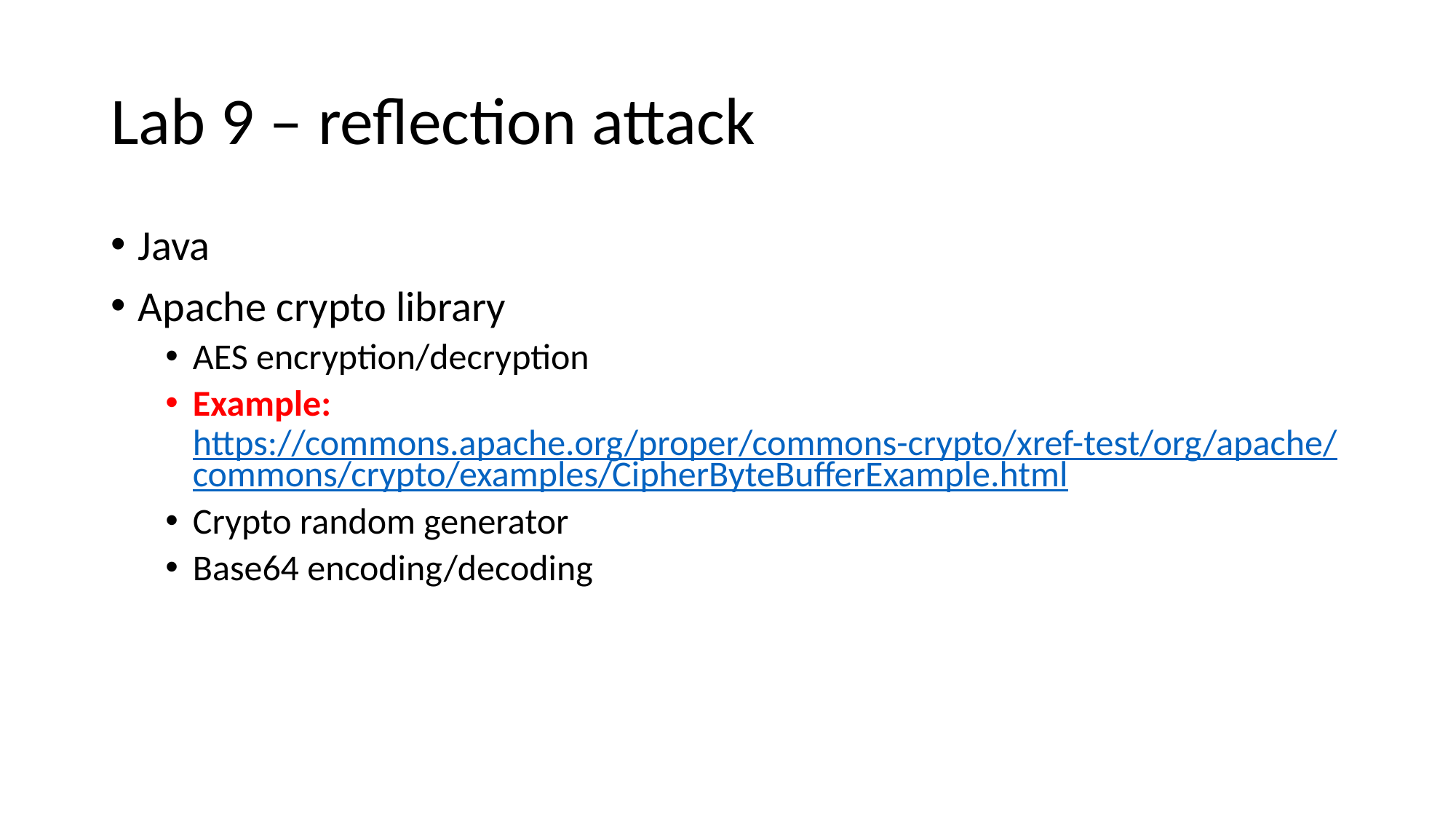

# Lab 9 – reflection attack
Java
Apache crypto library
AES encryption/decryption
Example: https://commons.apache.org/proper/commons-crypto/xref-test/org/apache/commons/crypto/examples/CipherByteBufferExample.html
Crypto random generator
Base64 encoding/decoding